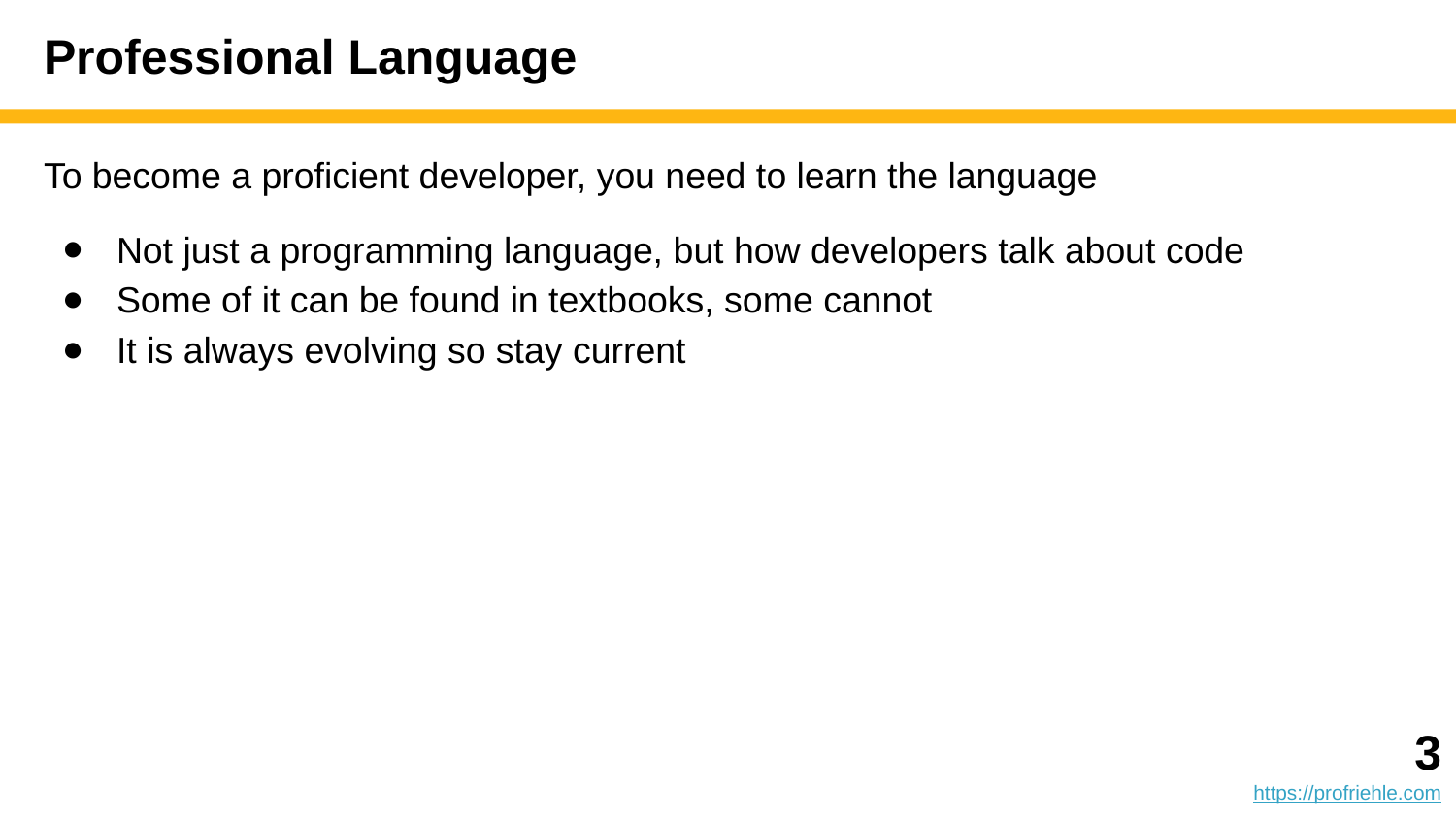

# Professional Language
To become a proficient developer, you need to learn the language
Not just a programming language, but how developers talk about code
Some of it can be found in textbooks, some cannot
It is always evolving so stay current

3
https://profriehle.com